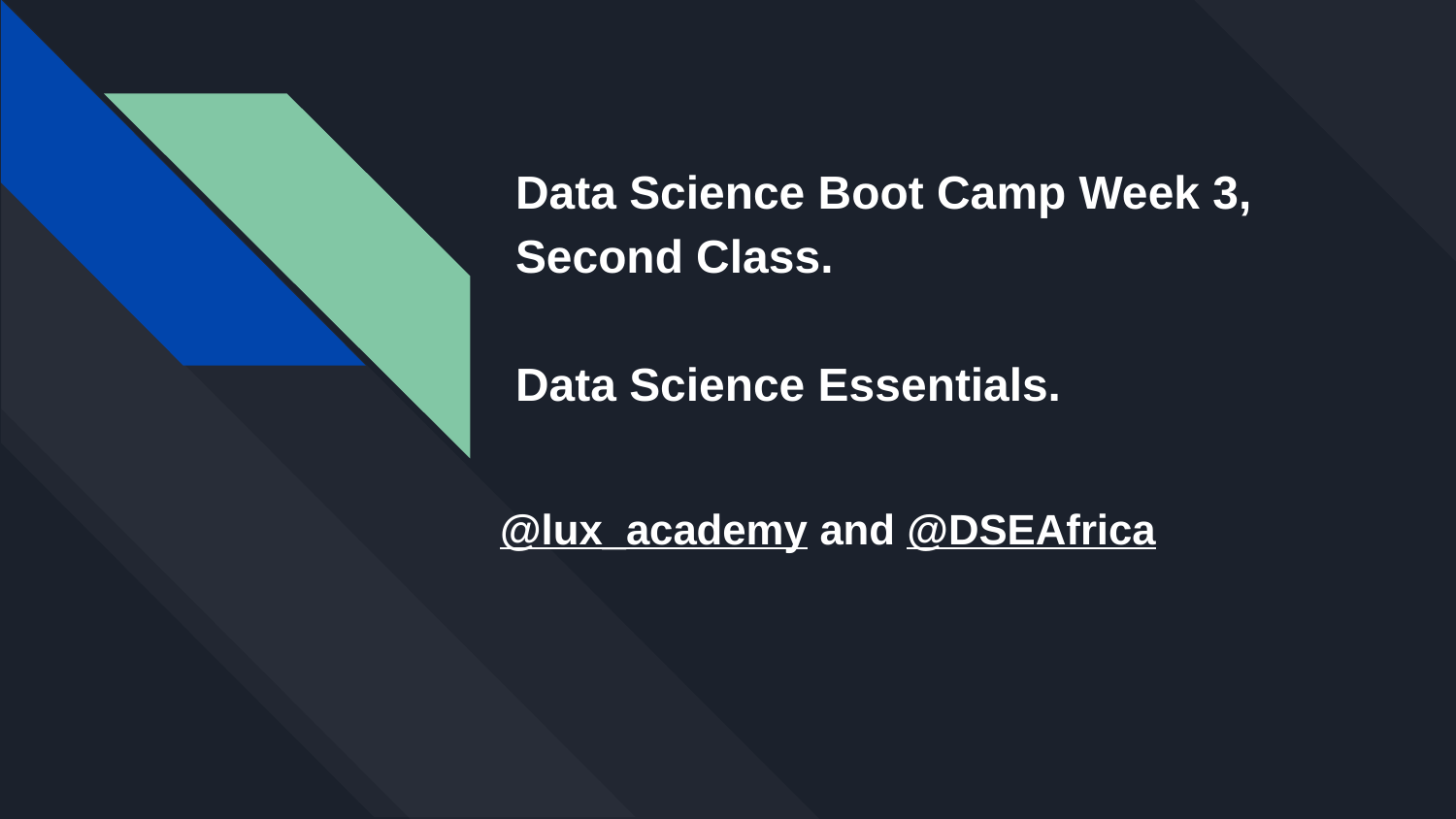

# Data Science Boot Camp Week 3, Second Class.

Data Science Essentials.
@lux_academy and @DSEAfrica